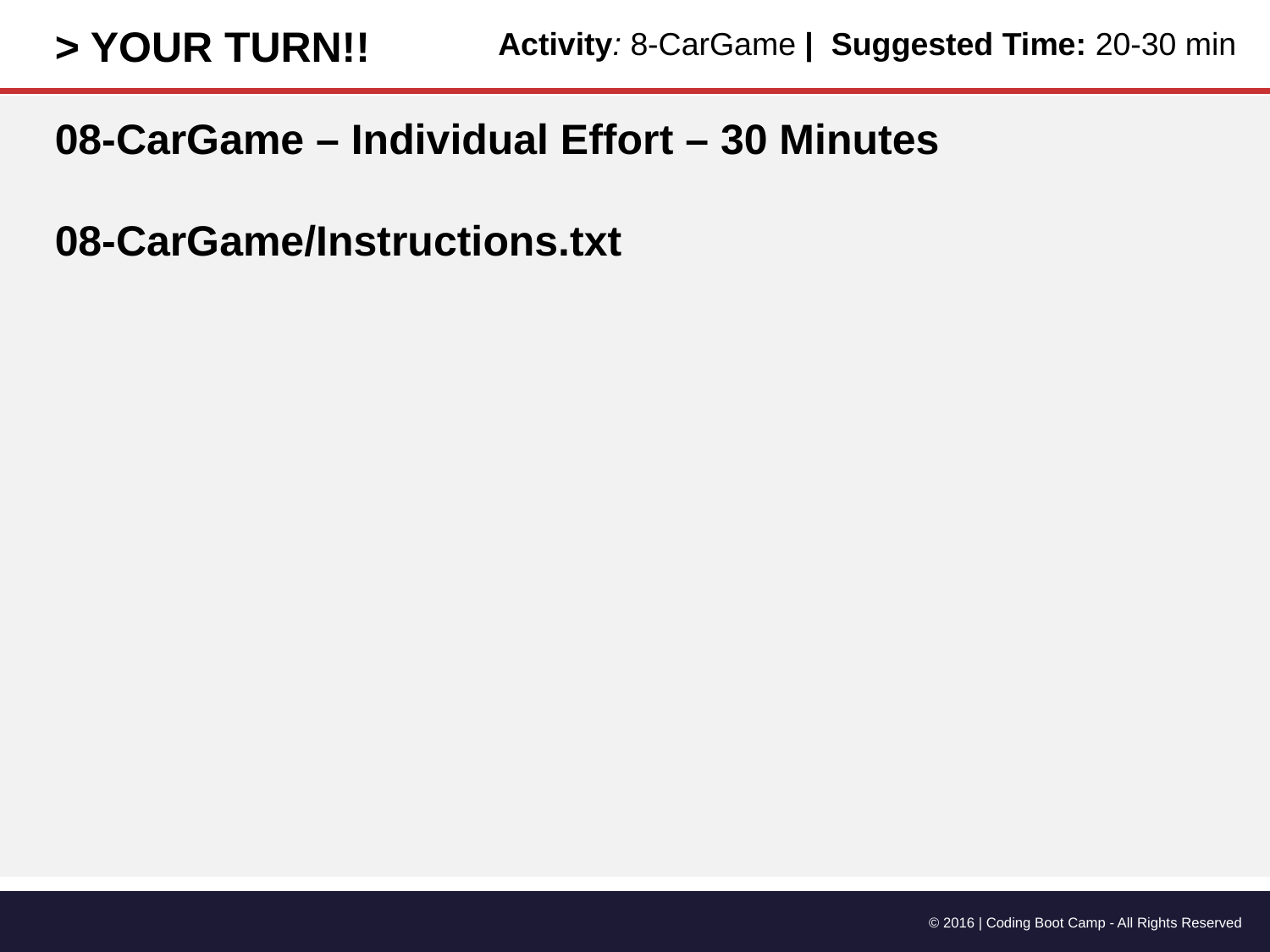

> YOUR TURN!!
Activity: 8-CarGame |  Suggested Time: 20-30 min

08-CarGame – Individual Effort – 30 Minutes

08-CarGame/Instructions.txt